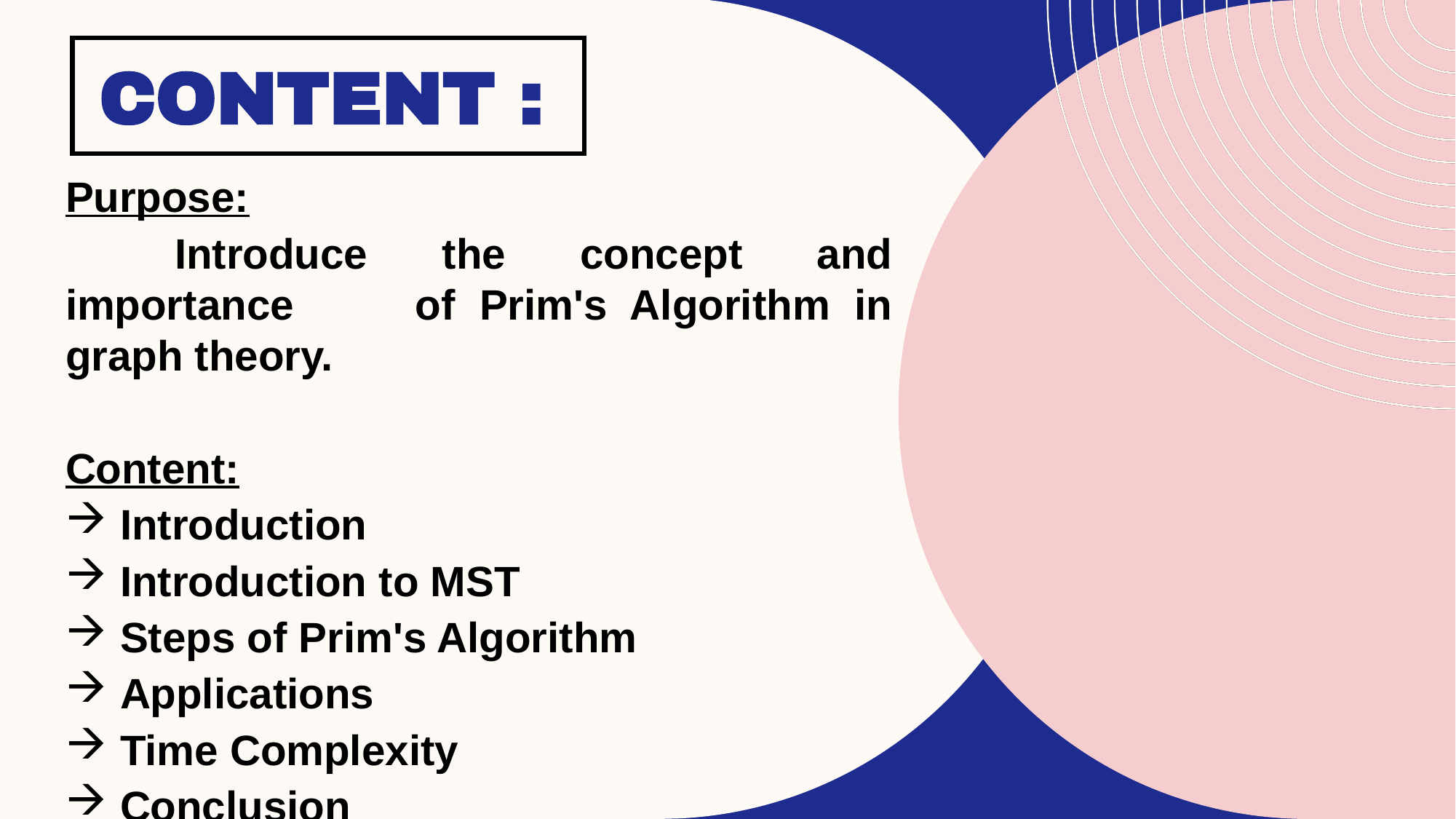

# Content :

Purpose:
	Introduce the concept and importance     of Prim's Algorithm in graph theory.

Content:
Introduction
Introduction to MST
Steps of Prim's Algorithm
Applications
Time Complexity
Conclusion